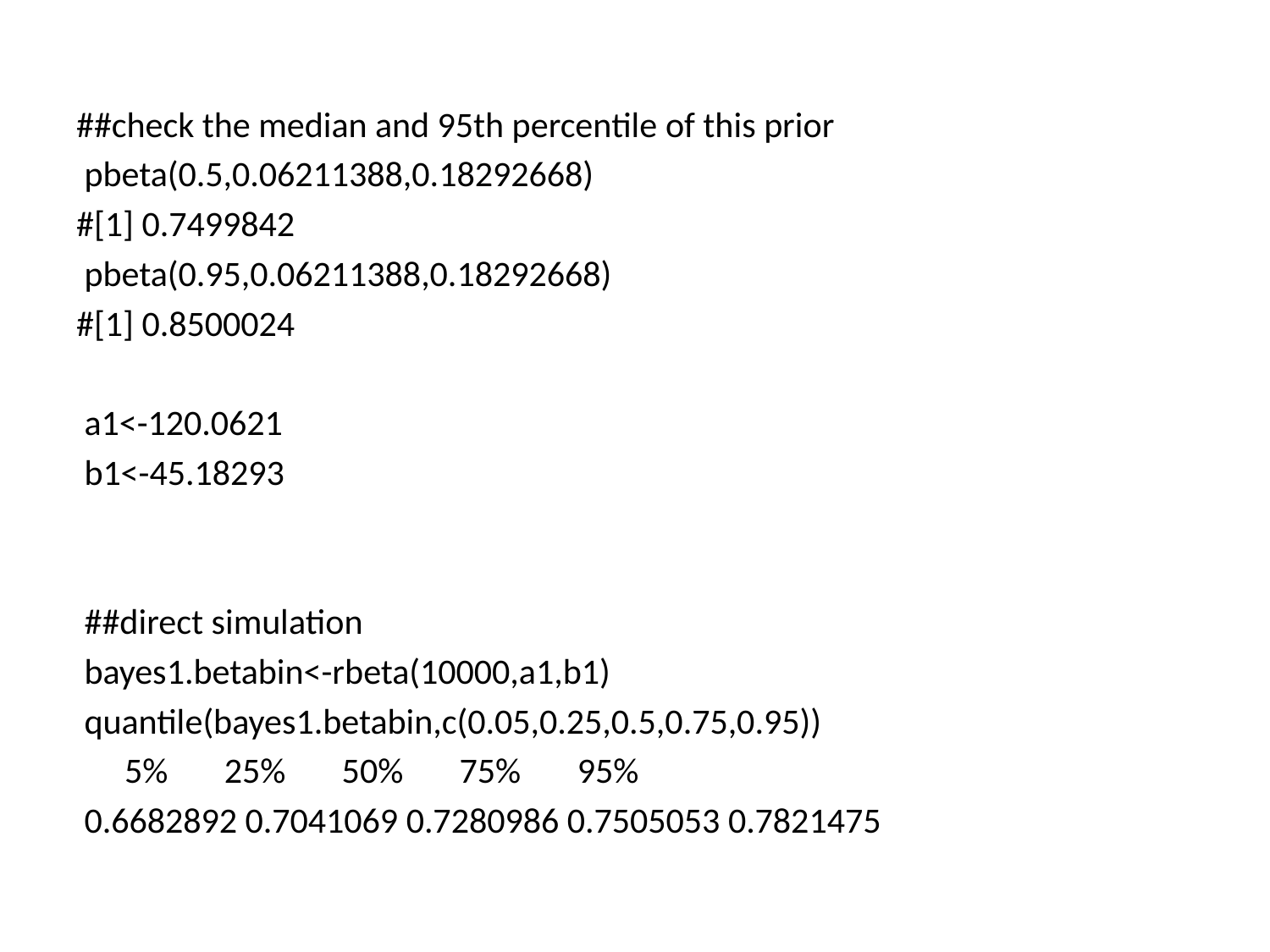

##check the median and 95th percentile of this prior
 pbeta(0.5,0.06211388,0.18292668)
#[1] 0.7499842
 pbeta(0.95,0.06211388,0.18292668)
#[1] 0.8500024

 a1<-120.0621
 b1<-45.18293

 ##direct simulation
 bayes1.betabin<-rbeta(10000,a1,b1)
 quantile(bayes1.betabin,c(0.05,0.25,0.5,0.75,0.95))
      5%       25%       50%       75%       95%
 0.6682892 0.7041069 0.7280986 0.7505053 0.7821475